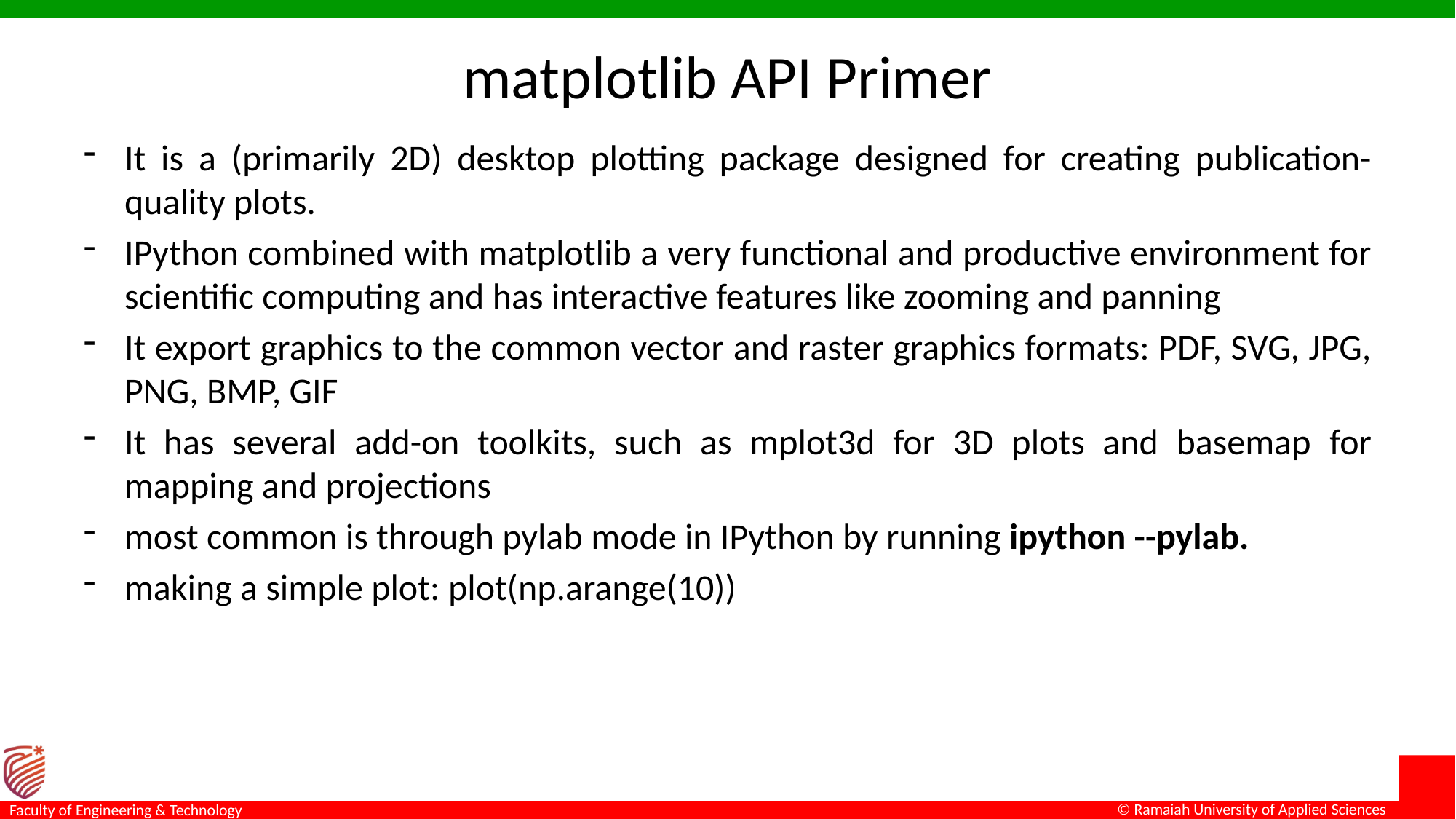

# matplotlib API Primer
It is a (primarily 2D) desktop plotting package designed for creating publication-quality plots.
IPython combined with matplotlib a very functional and productive environment for scientific computing and has interactive features like zooming and panning
It export graphics to the common vector and raster graphics formats: PDF, SVG, JPG, PNG, BMP, GIF
It has several add-on toolkits, such as mplot3d for 3D plots and basemap for mapping and projections
most common is through pylab mode in IPython by running ipython --pylab.
making a simple plot: plot(np.arange(10))